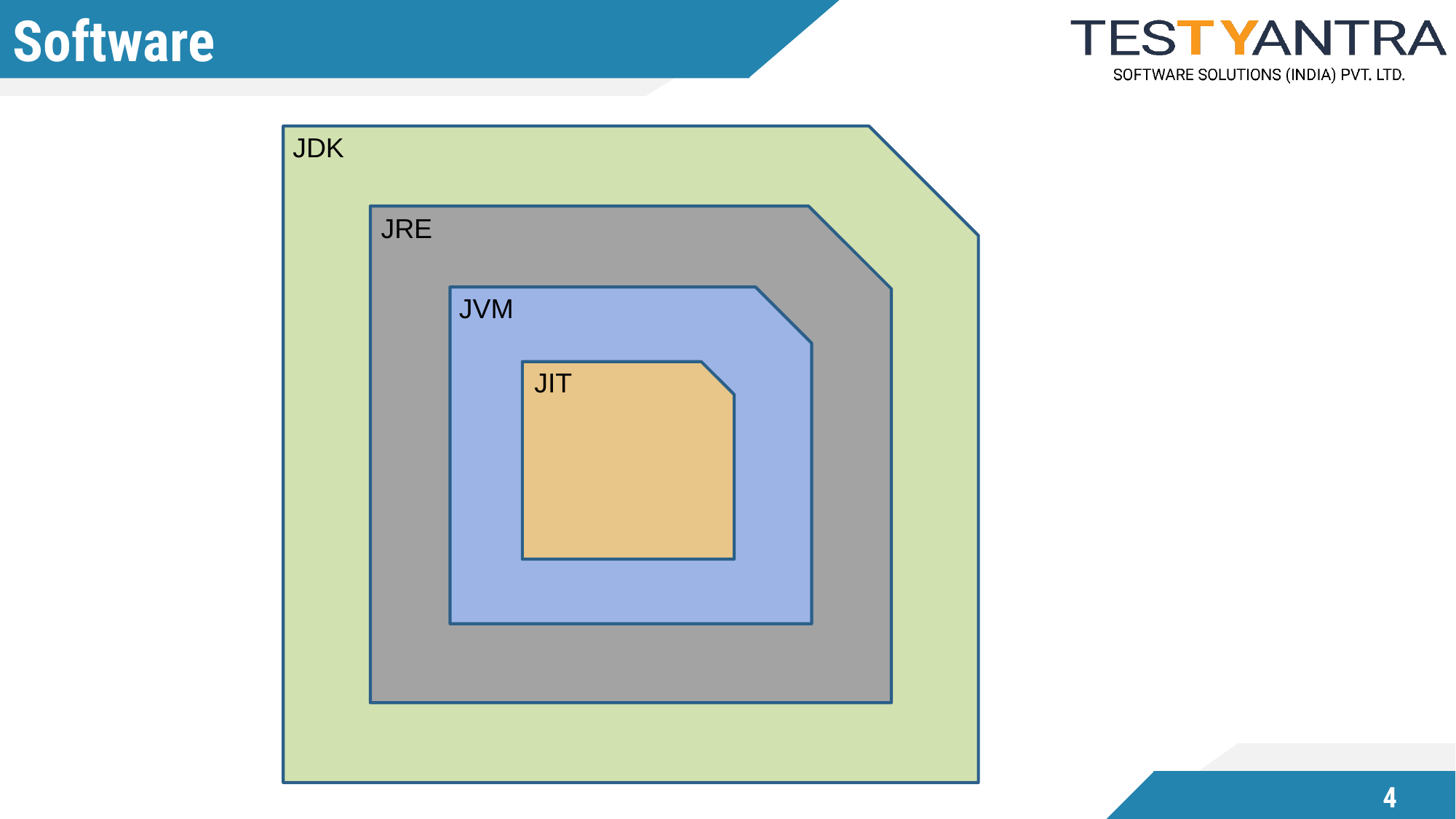

# Software
JDK

JRE

JVM

JIT

4